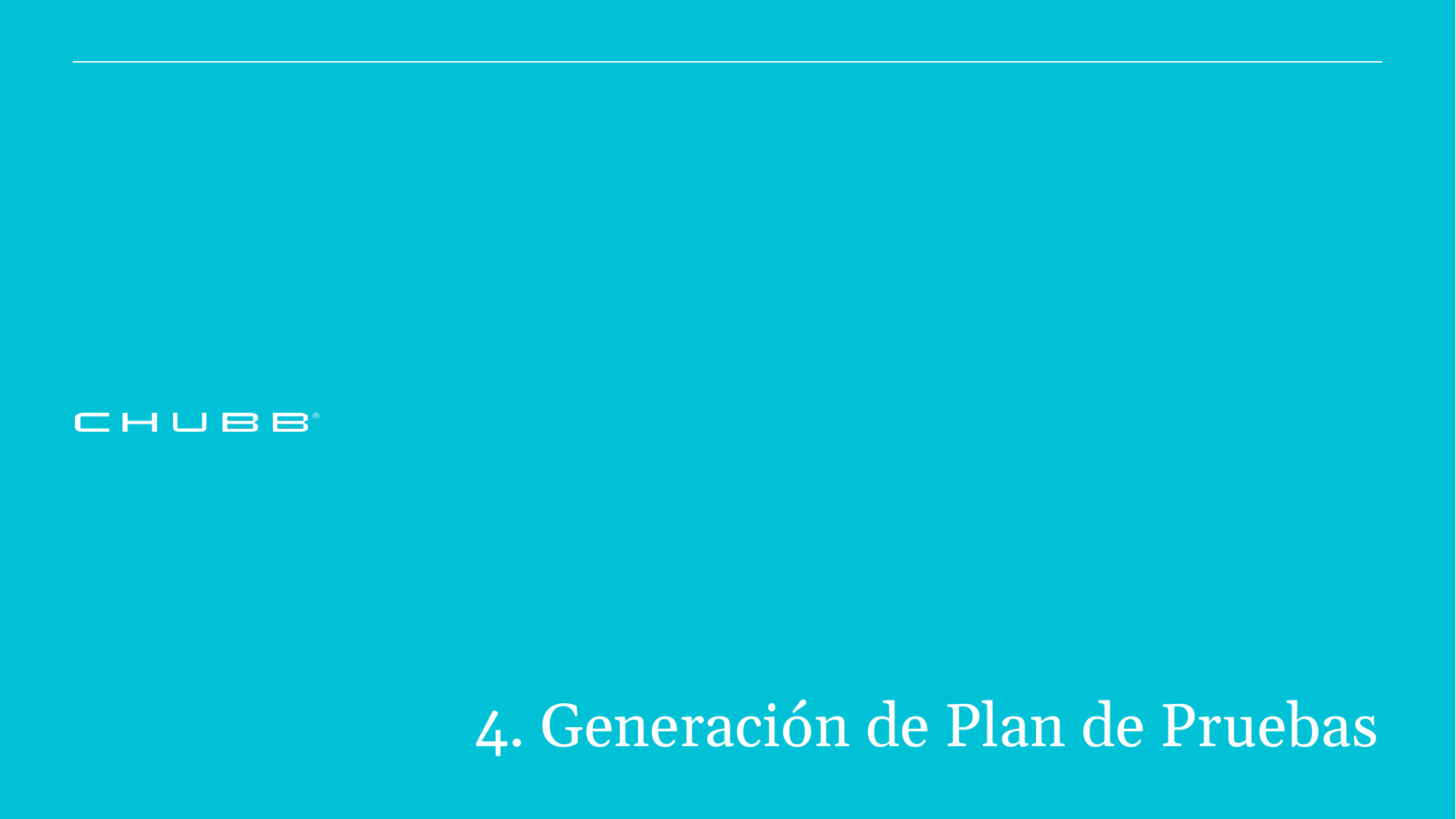

# 4. Generación de Plan de Pruebas